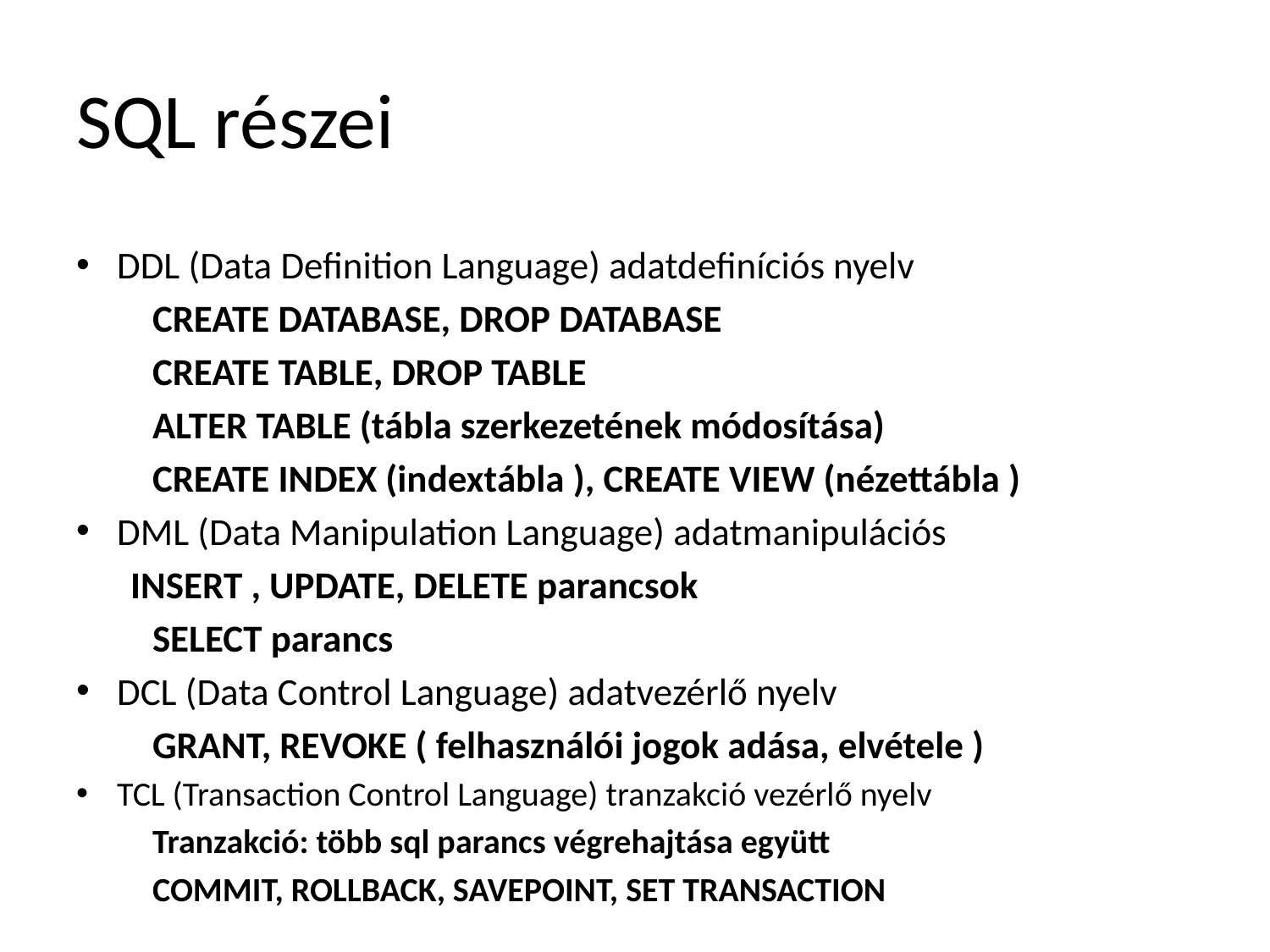

# SQL részei

DDL (Data Definition Language) adatdefiníciós nyelv
	CREATE DATABASE, DROP DATABASE
	CREATE TABLE, DROP TABLE
	ALTER TABLE (tábla szerkezetének módosítása)
	CREATE INDEX (indextábla ), CREATE VIEW (nézettábla )
DML (Data Manipulation Language) adatmanipulációs
	INSERT , UPDATE, DELETE parancsok
	SELECT parancs
DCL (Data Control Language) adatvezérlő nyelv
	GRANT, REVOKE ( felhasználói jogok adása, elvétele )
TCL (Transaction Control Language) tranzakció vezérlő nyelv
	Tranzakció: több sql parancs végrehajtása együtt
	COMMIT, ROLLBACK, SAVEPOINT, SET TRANSACTION